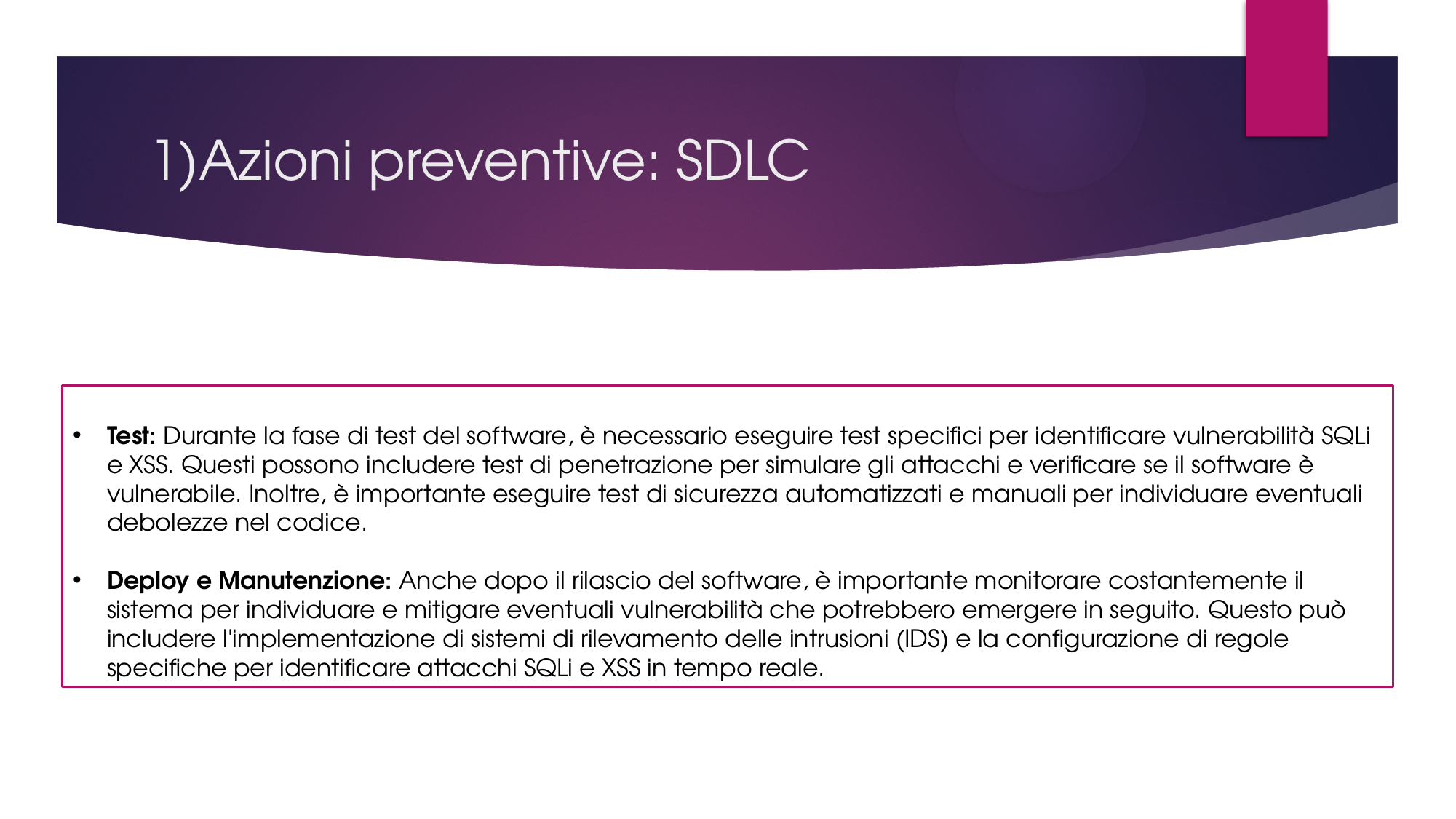

# 1)Azioni preventive: SDLC

Test: Durante la fase di test del software, è necessario eseguire test specifici per identificare vulnerabilità SQLi e XSS. Questi possono includere test di penetrazione per simulare gli attacchi e verificare se il software è vulnerabile. Inoltre, è importante eseguire test di sicurezza automatizzati e manuali per individuare eventuali debolezze nel codice.

Deploy e Manutenzione: Anche dopo il rilascio del software, è importante monitorare costantemente il sistema per individuare e mitigare eventuali vulnerabilità che potrebbero emergere in seguito. Questo può includere l'implementazione di sistemi di rilevamento delle intrusioni (IDS) e la configurazione di regole specifiche per identificare attacchi SQLi e XSS in tempo reale.